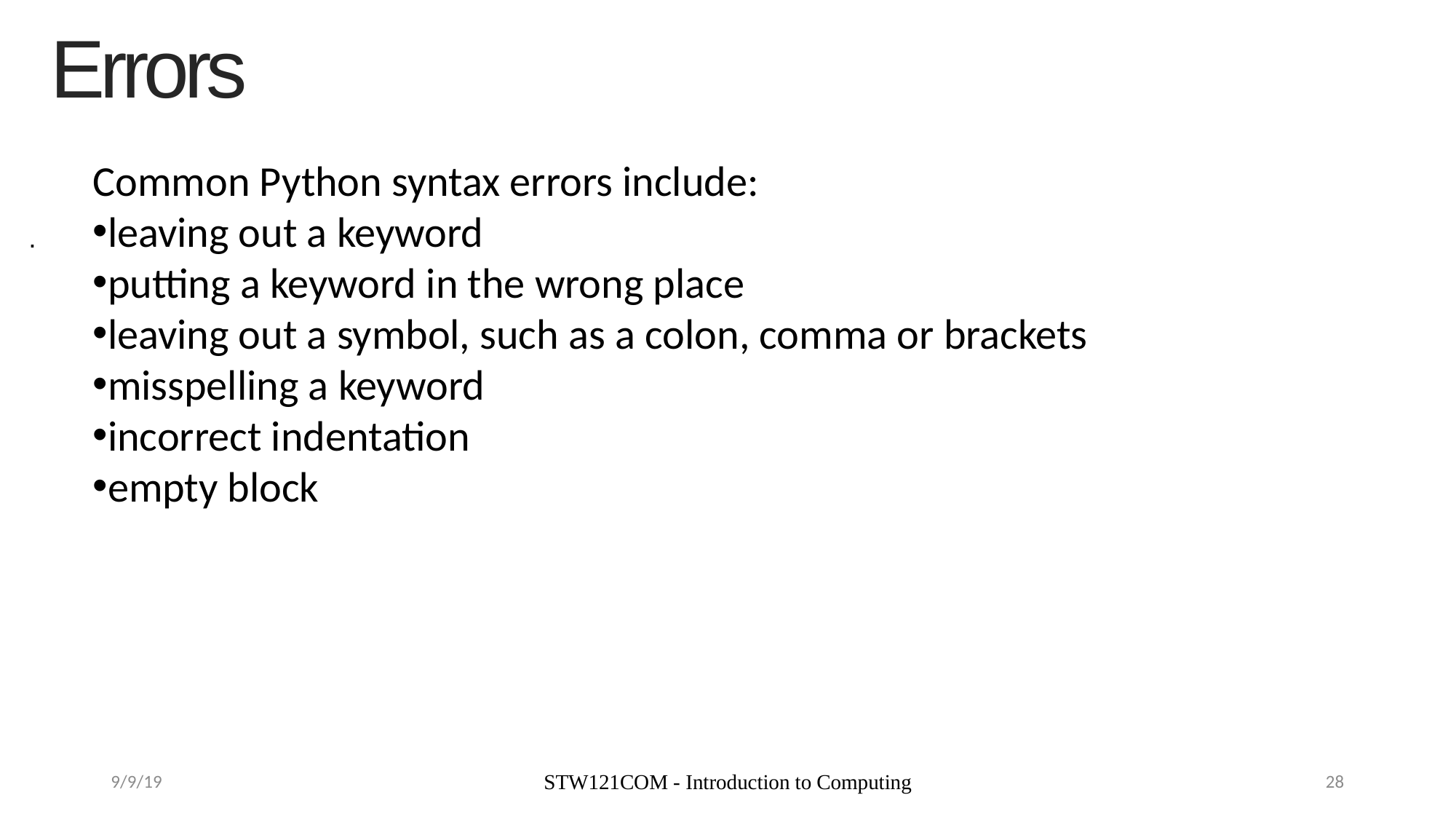

Errors
Common Python syntax errors include:
leaving out a keyword
putting a keyword in the wrong place
leaving out a symbol, such as a colon, comma or brackets
misspelling a keyword
incorrect indentation
empty block

.
9/9/19
STW121COM - Introduction to Computing
28